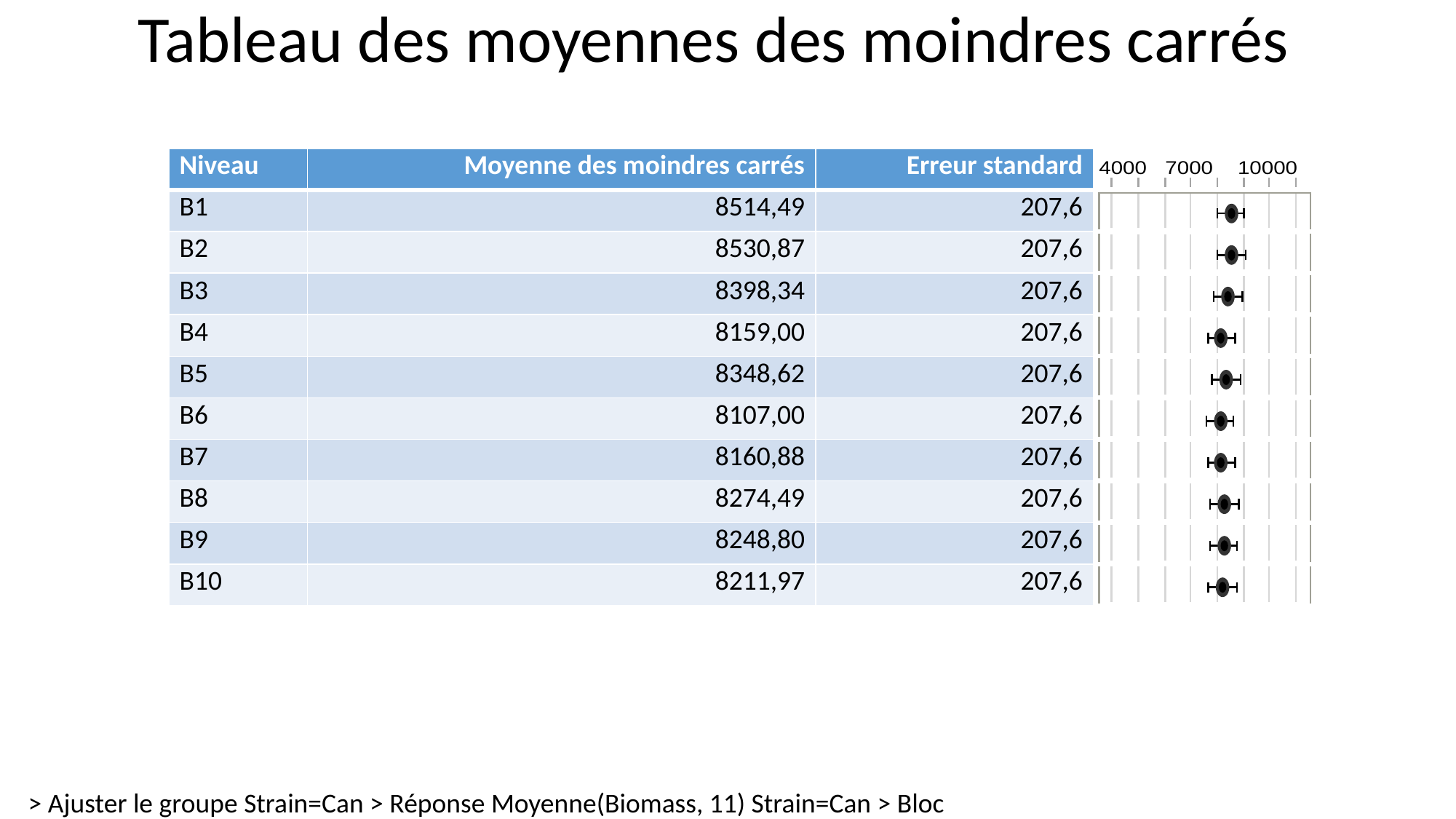

# Tableau des moyennes des moindres carrés
| Niveau | Moyenne des moindres carrés | Erreur standard |  |
| --- | --- | --- | --- |
| B1 | 8514,49 | 207,6 |  |
| B2 | 8530,87 | 207,6 |  |
| B3 | 8398,34 | 207,6 |  |
| B4 | 8159,00 | 207,6 |  |
| B5 | 8348,62 | 207,6 |  |
| B6 | 8107,00 | 207,6 |  |
| B7 | 8160,88 | 207,6 |  |
| B8 | 8274,49 | 207,6 |  |
| B9 | 8248,80 | 207,6 |  |
| B10 | 8211,97 | 207,6 |  |
> Ajuster le groupe Strain=Can > Réponse Moyenne(Biomass, 11) Strain=Can > Bloc